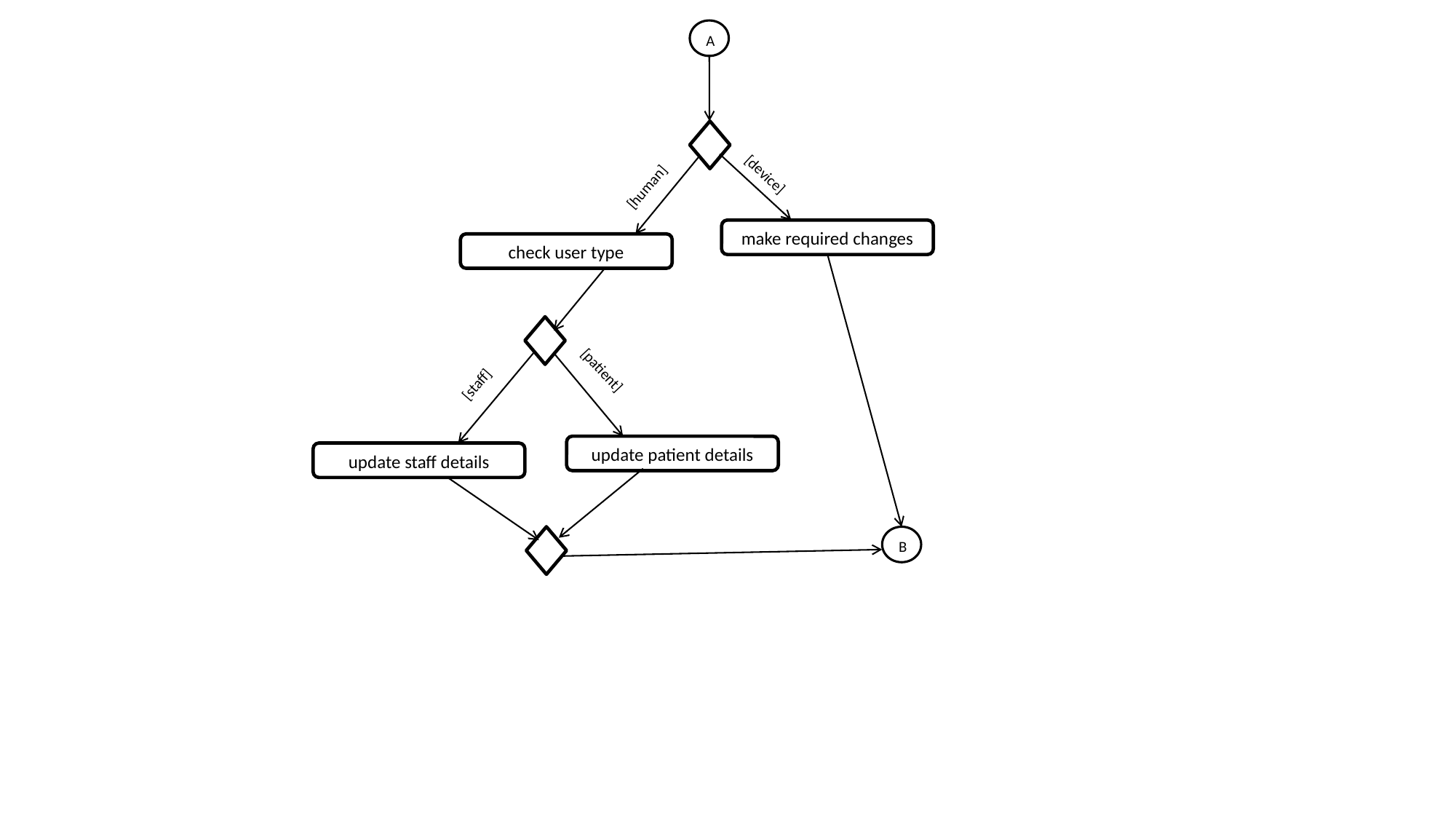

A

[device]
[human]
make required changes
check user type

[staff]
[patient]
update patient details
update staff details

B